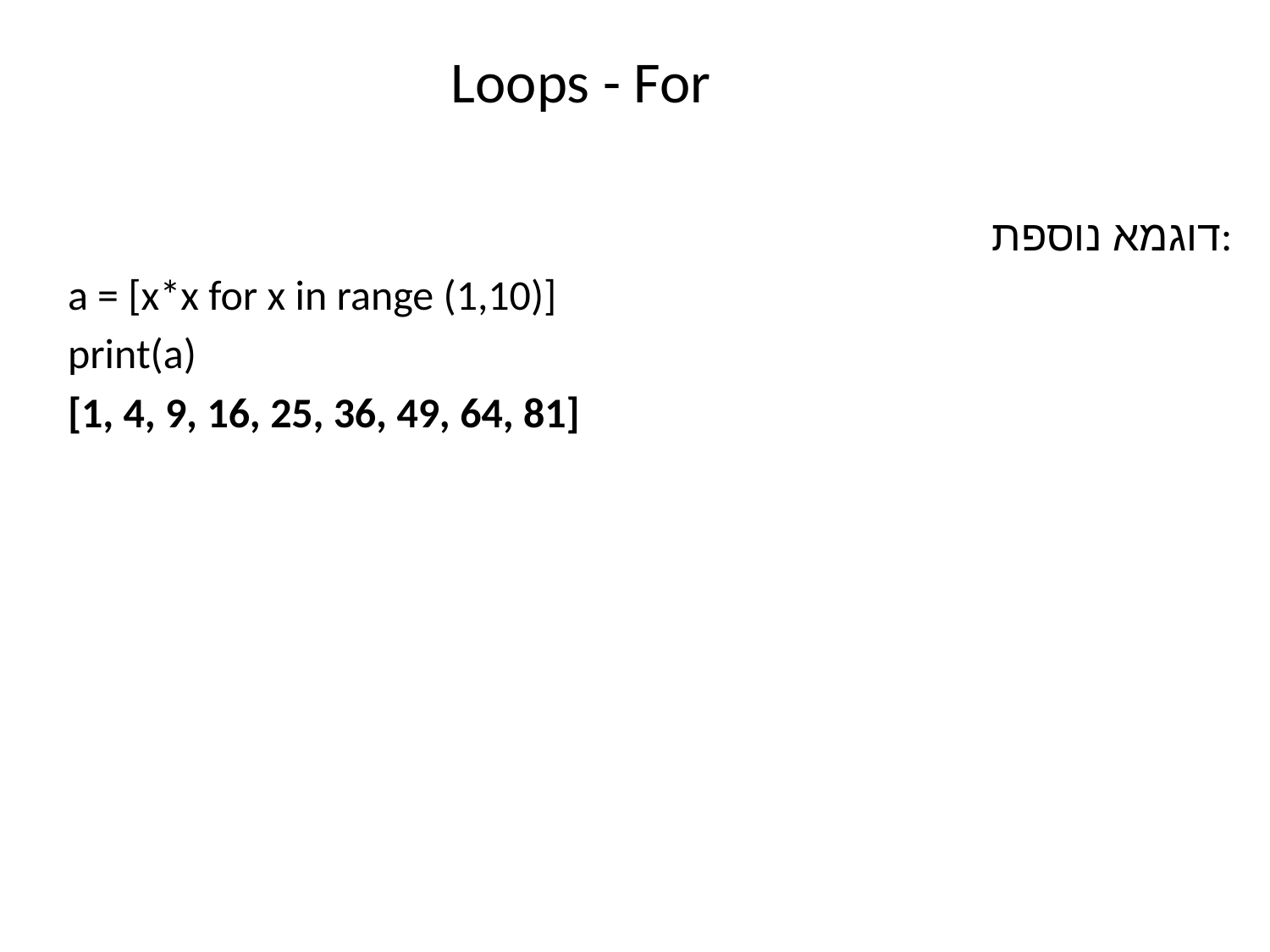

# Loops - For
דוגמא נוספת:
a = [x*x for x in range (1,10)]
print(a)
[1, 4, 9, 16, 25, 36, 49, 64, 81]